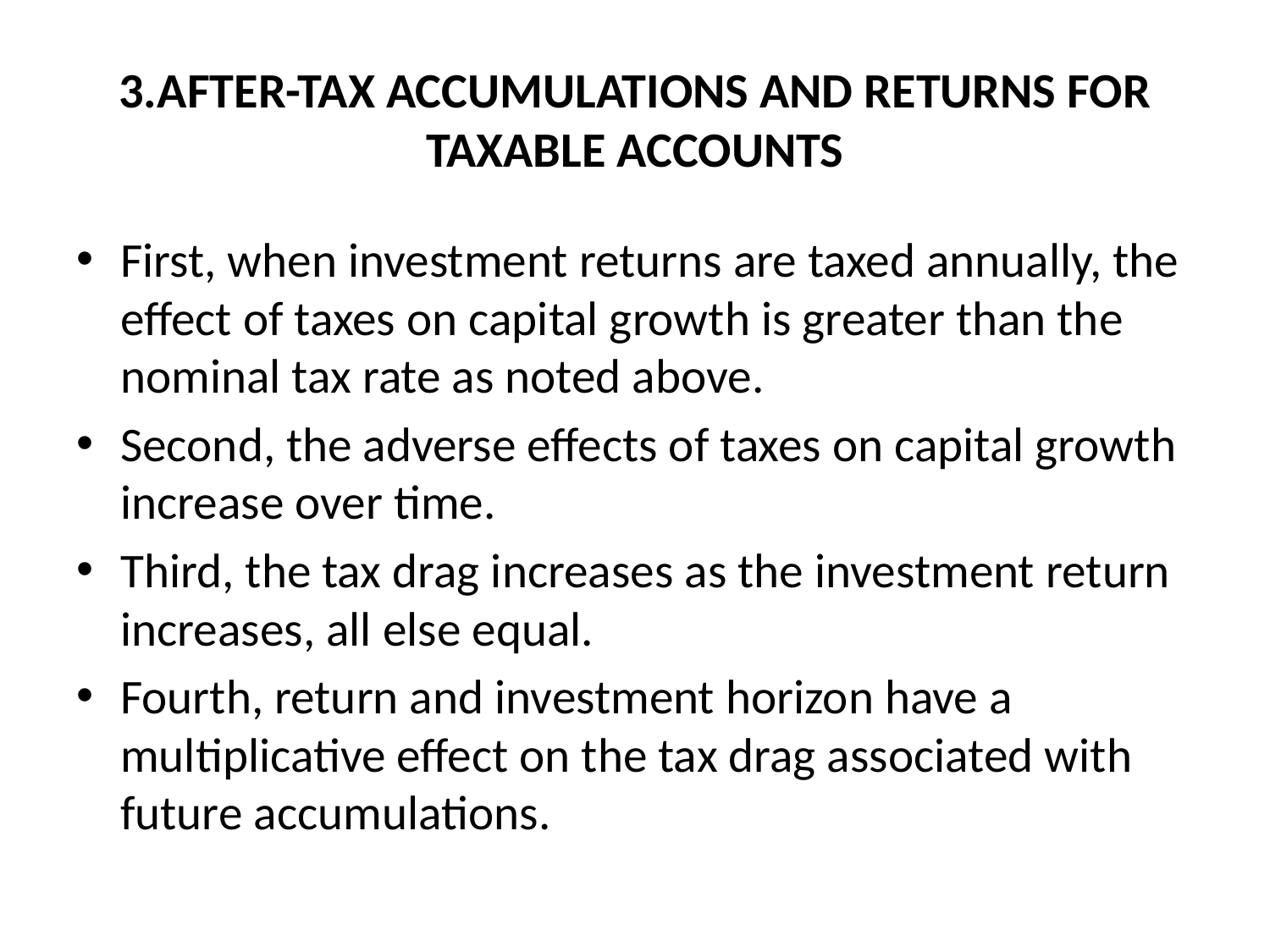

# 3.AFTER-TAX ACCUMULATIONS AND RETURNS FOR TAXABLE ACCOUNTS
First, when investment returns are taxed annually, the effect of taxes on capital growth is greater than the nominal tax rate as noted above.
Second, the adverse effects of taxes on capital growth increase over time.
Third, the tax drag increases as the investment return increases, all else equal.
Fourth, return and investment horizon have a multiplicative effect on the tax drag associated with future accumulations.